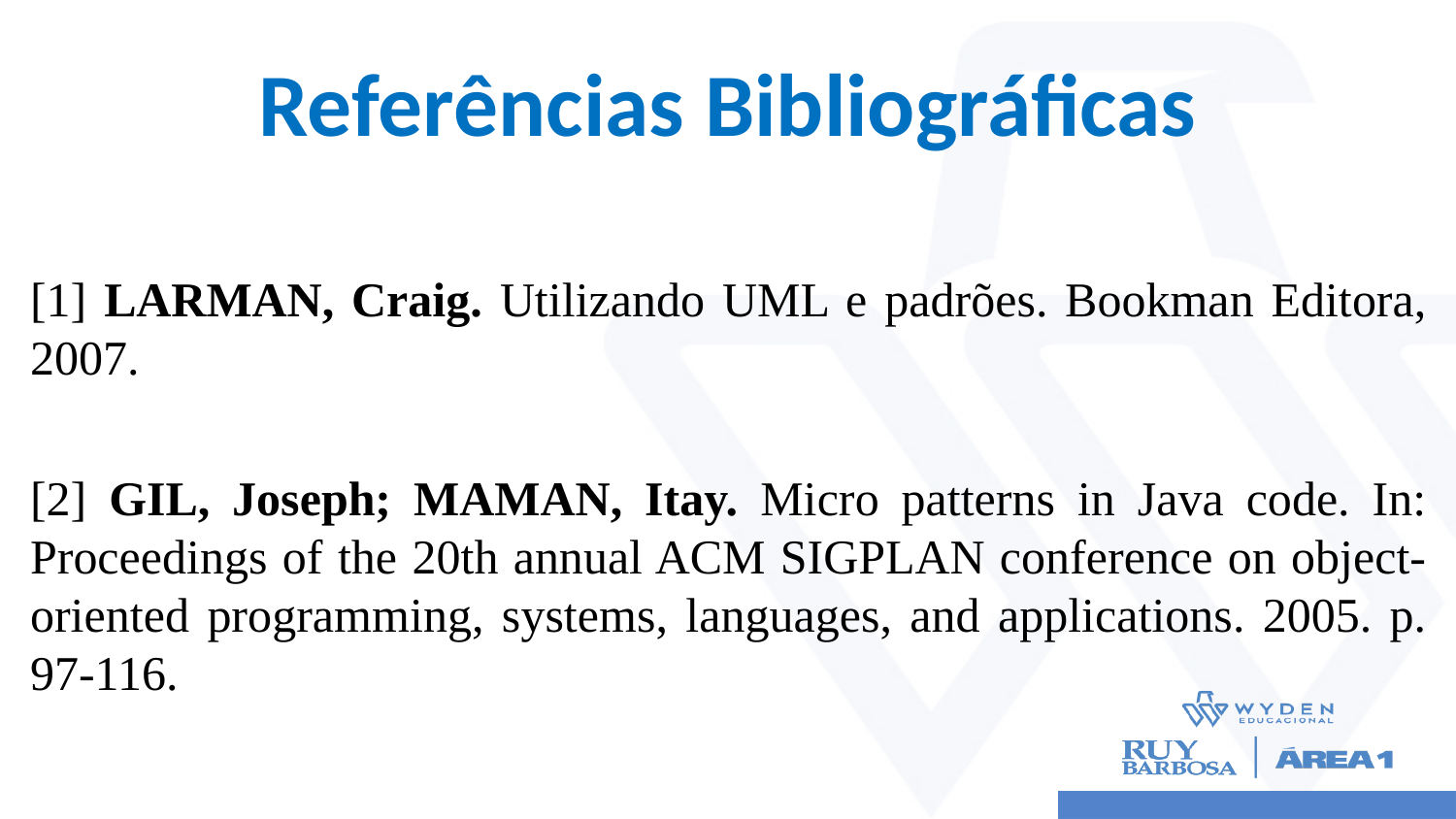

# Referências Bibliográficas

[1] LARMAN, Craig. Utilizando UML e padrões. Bookman Editora, 2007.

[2] GIL, Joseph; MAMAN, Itay. Micro patterns in Java code. In: Proceedings of the 20th annual ACM SIGPLAN conference on object-oriented programming, systems, languages, and applications. 2005. p. 97-116.